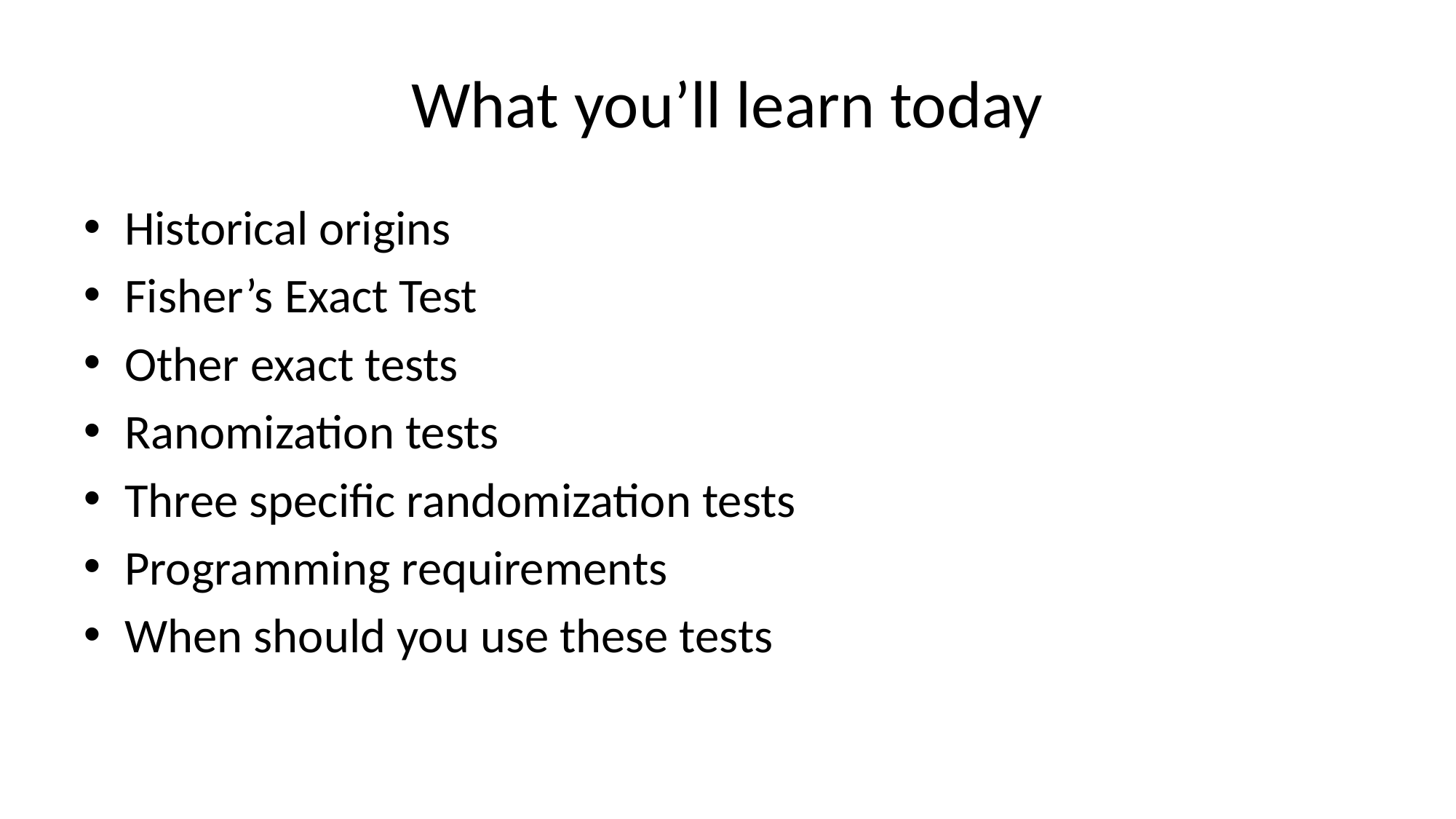

# What you’ll learn today
Historical origins
Fisher’s Exact Test
Other exact tests
Ranomization tests
Three specific randomization tests
Programming requirements
When should you use these tests